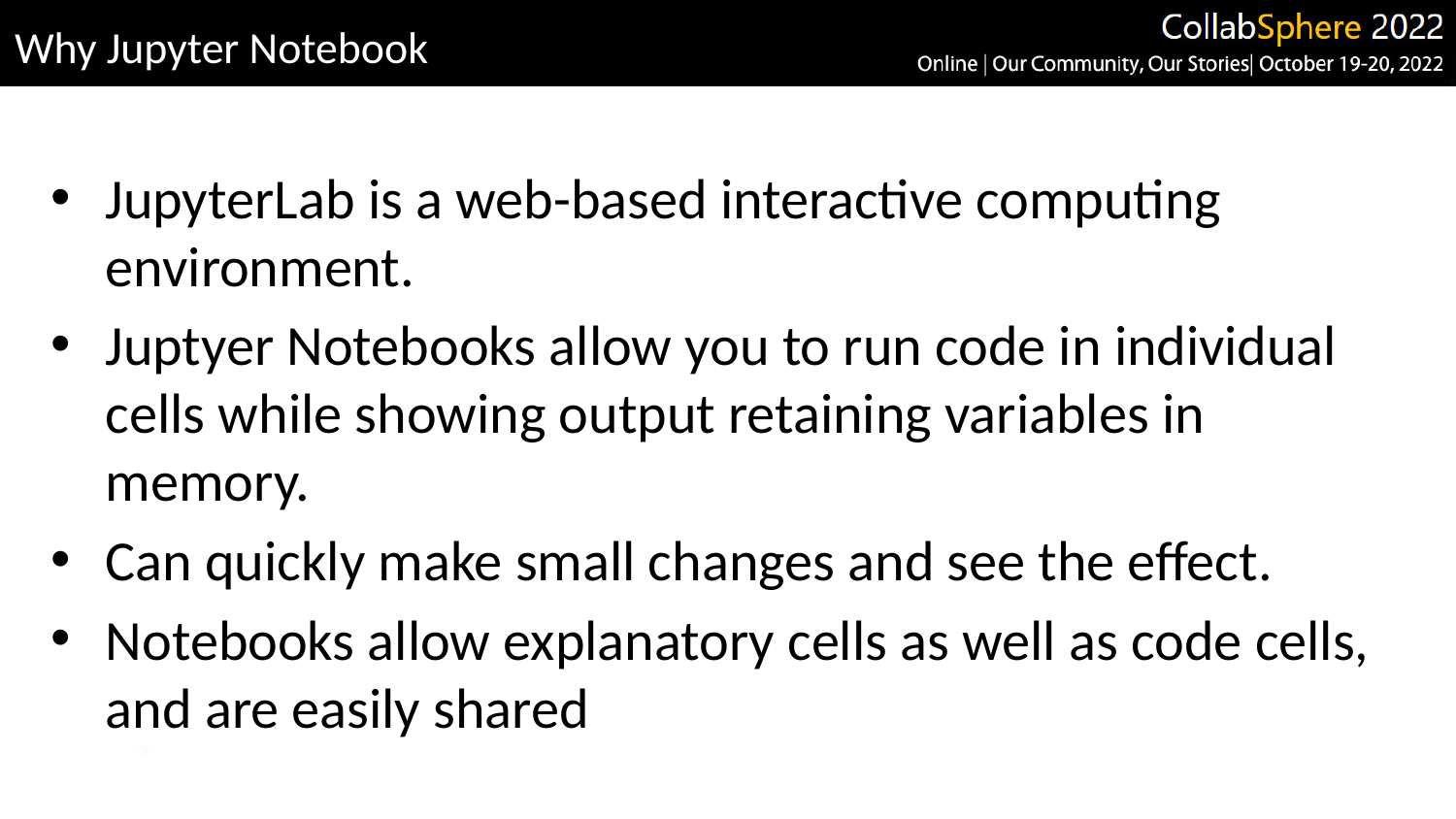

# Why Jupyter Notebook
JupyterLab is a web-based interactive computing environment.
Juptyer Notebooks allow you to run code in individual cells while showing output retaining variables in memory.
Can quickly make small changes and see the effect.
Notebooks allow explanatory cells as well as code cells, and are easily shared